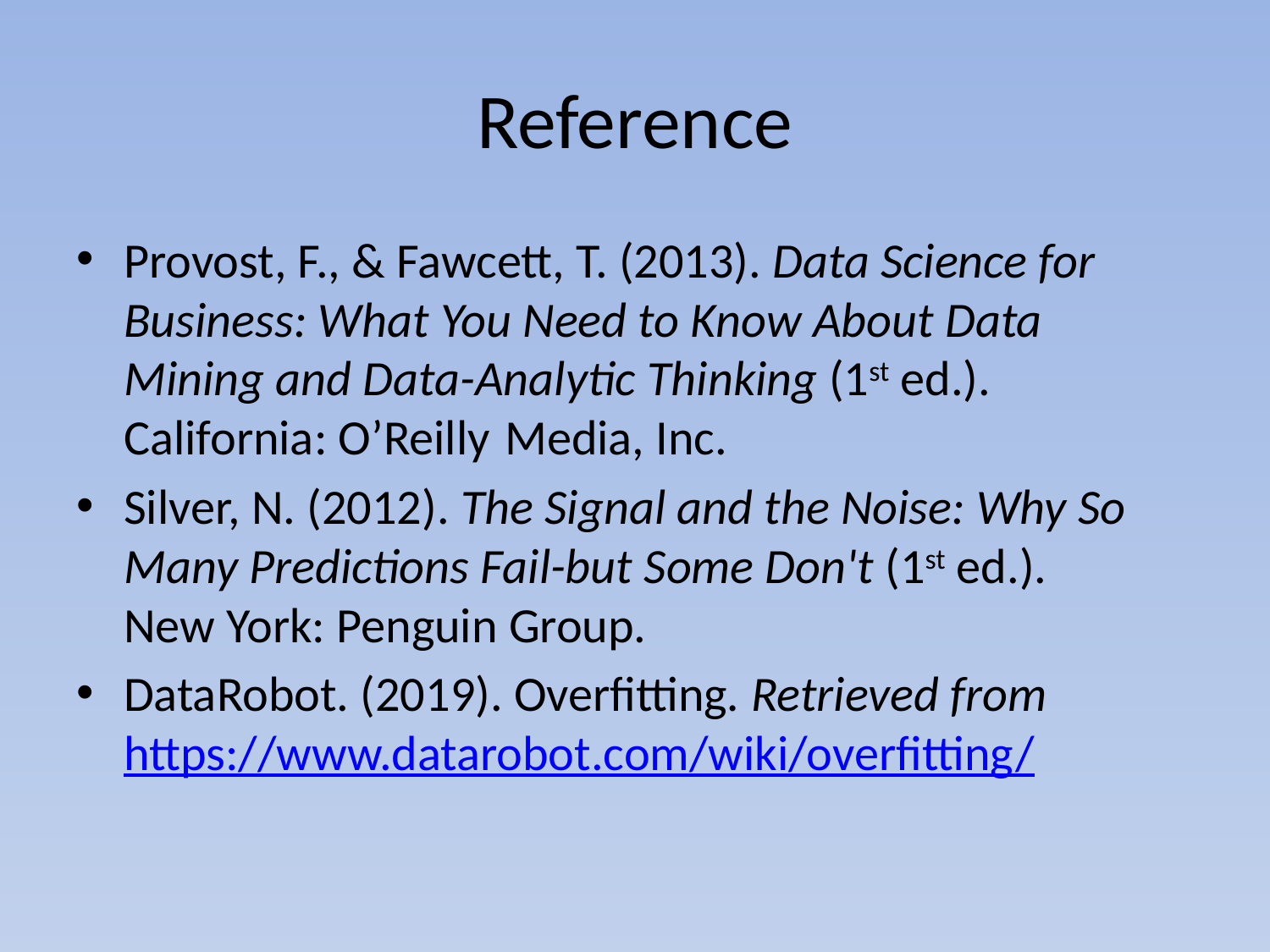

# Reference
Provost, F., & Fawcett, T. (2013). Data Science for 	Business: What You Need to Know About Data  	Mining and Data-Analytic Thinking (1st ed.). 	California: O’Reilly 	Media, Inc.
Silver, N. (2012). The Signal and the Noise: Why So 	Many Predictions Fail-but Some Don't (1st ed.). 	New York: Penguin Group.
DataRobot. (2019). Overfitting. Retrieved from 	https://www.datarobot.com/wiki/overfitting/